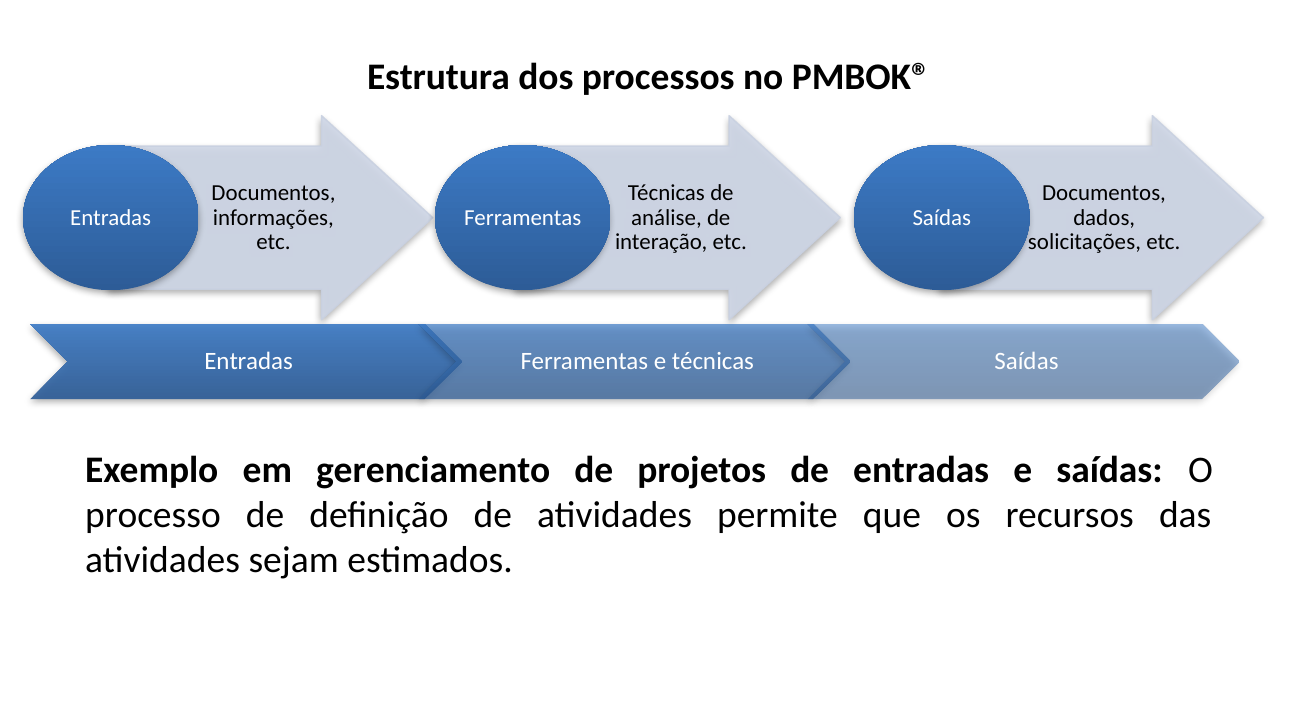

Estrutura dos processos no PMBOK®
Documentos, informações, etc.
Técnicas de análise, de interação, etc.
Documentos, dados, solicitações, etc.
Entradas
Ferramentas
Saídas

Entradas

Ferramentas e técnicas

Saídas
Exemplo em gerenciamento de projetos de entradas e saídas: O processo de definição de atividades permite que os recursos das atividades sejam estimados.
EXEMLO